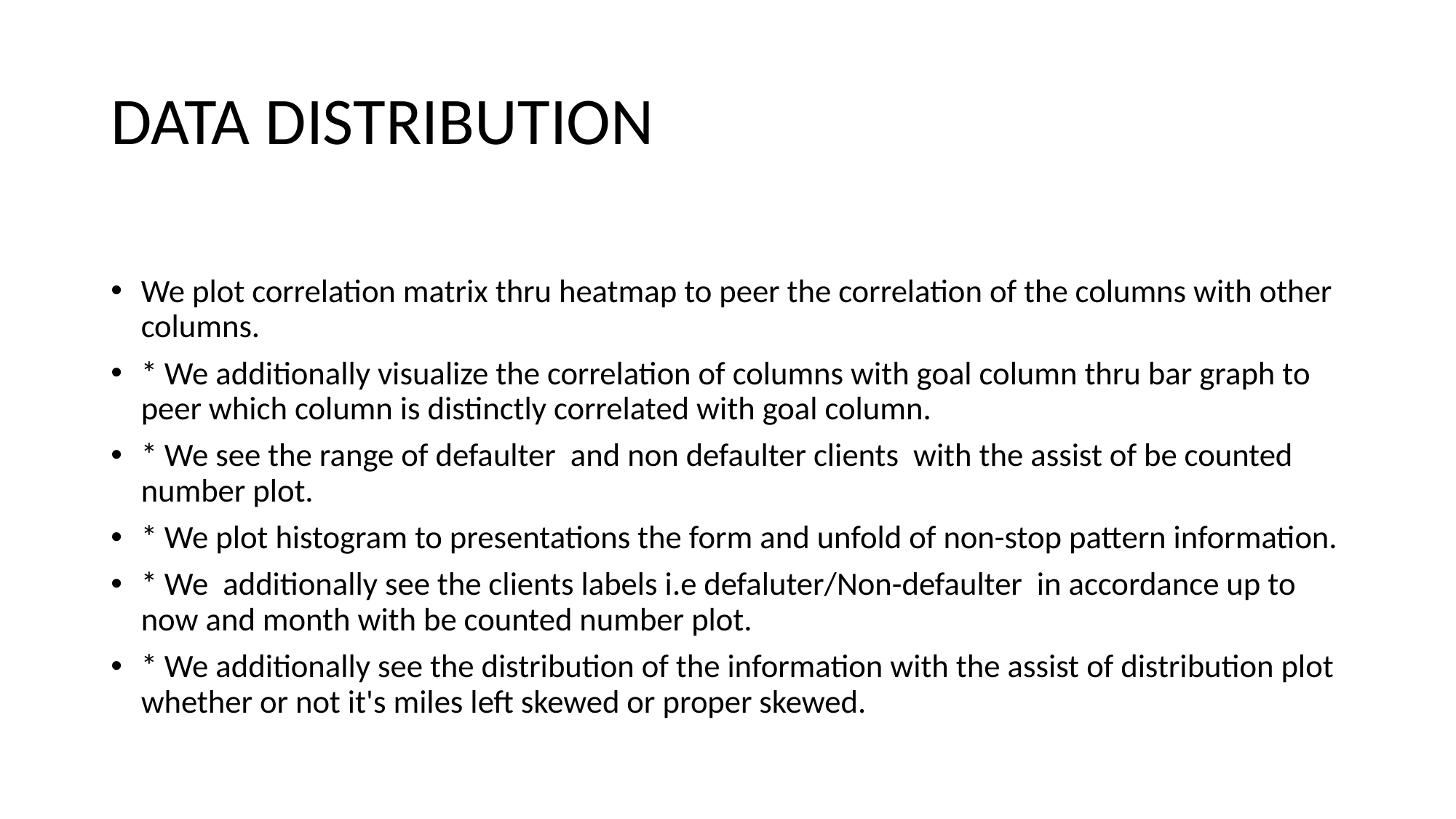

# DATA DISTRIBUTION

We plot correlation matrix thru heatmap to peer the correlation of the columns with other  columns.
* We additionally visualize the correlation of columns with goal column thru bar graph to peer which column is distinctly correlated with goal column.
* We see the range of defaulter  and non defaulter clients  with the assist of be counted number plot.
* We plot histogram to presentations the form and unfold of non-stop pattern information.
* We  additionally see the clients labels i.e defaluter/Non-defaulter  in accordance up to now and month with be counted number plot.
* We additionally see the distribution of the information with the assist of distribution plot whether or not it's miles left skewed or proper skewed.